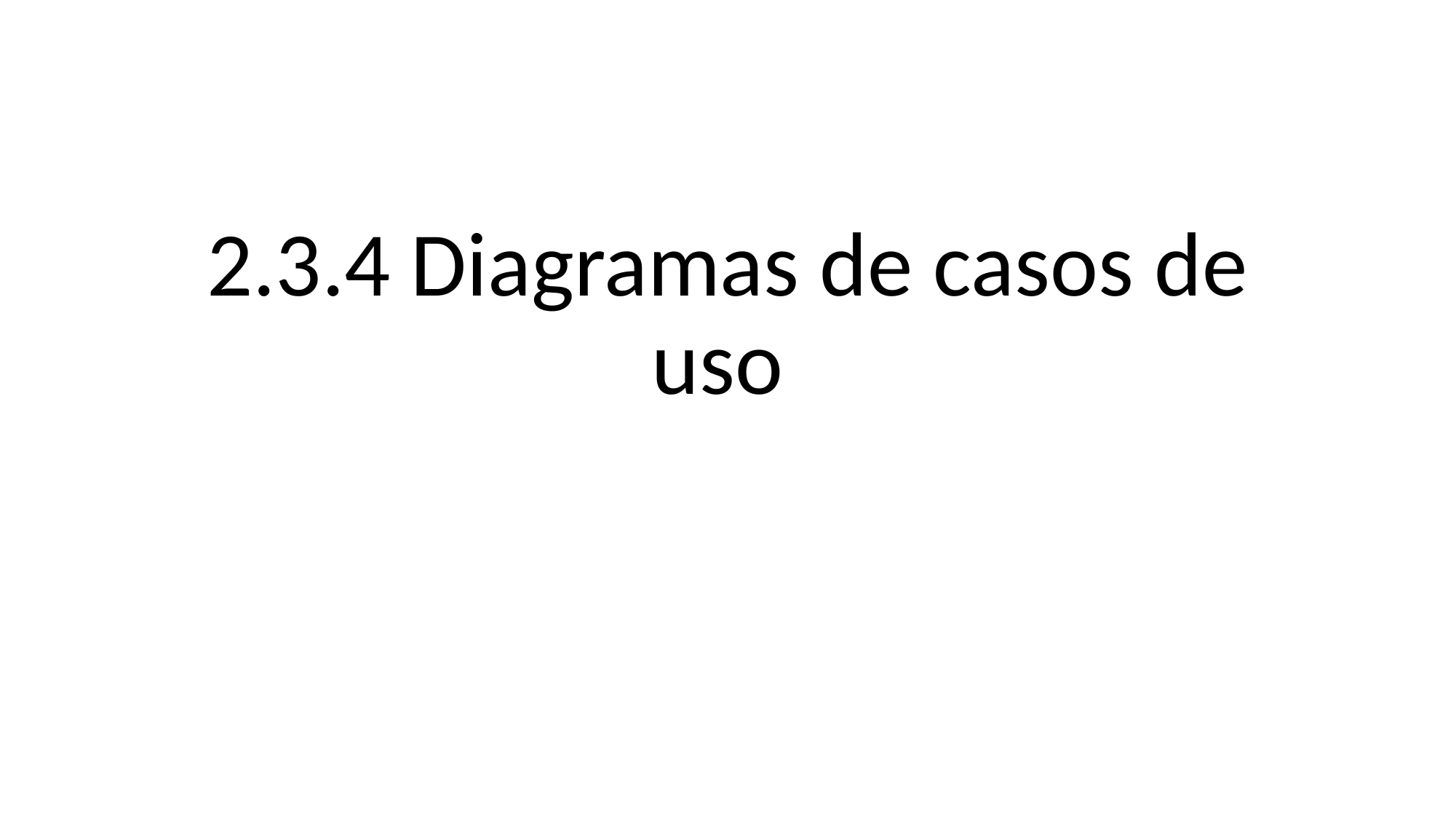

# 2.3.4 Diagramas de casos de uso